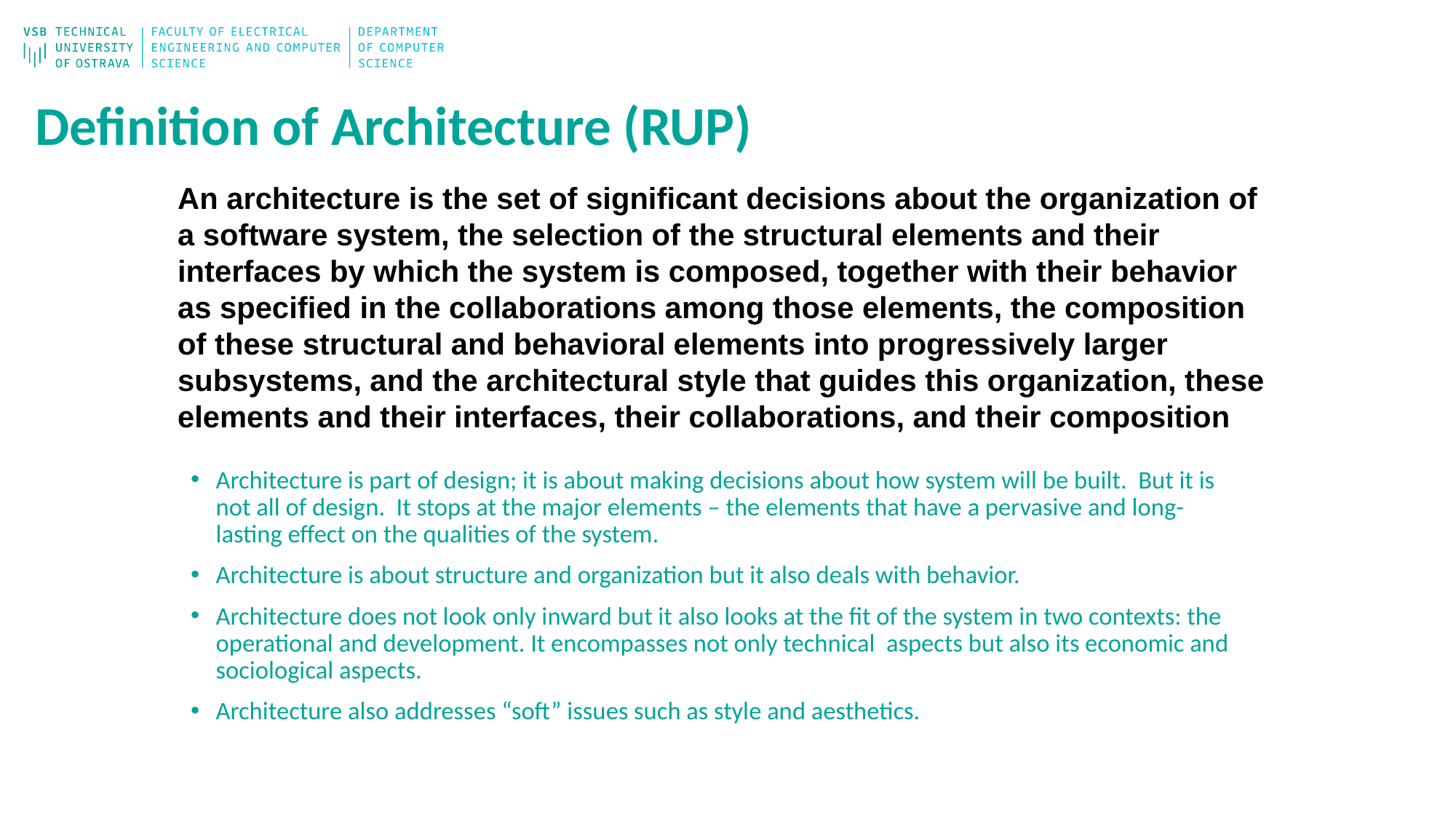

# Definition of Architecture (RUP)
An architecture is the set of significant decisions about the organization of a software system, the selection of the structural elements and their interfaces by which the system is composed, together with their behavior as specified in the collaborations among those elements, the composition of these structural and behavioral elements into progressively larger subsystems, and the architectural style that guides this organization, these elements and their interfaces, their collaborations, and their composition
Architecture is part of design; it is about making decisions about how system will be built.  But it is not all of design.  It stops at the major elements – the elements that have a pervasive and long-lasting effect on the qualities of the system.
Architecture is about structure and organization but it also deals with behavior.
Architecture does not look only inward but it also looks at the fit of the system in two contexts: the operational and development. It encompasses not only technical  aspects but also its economic and sociological aspects.
Architecture also addresses “soft” issues such as style and aesthetics.